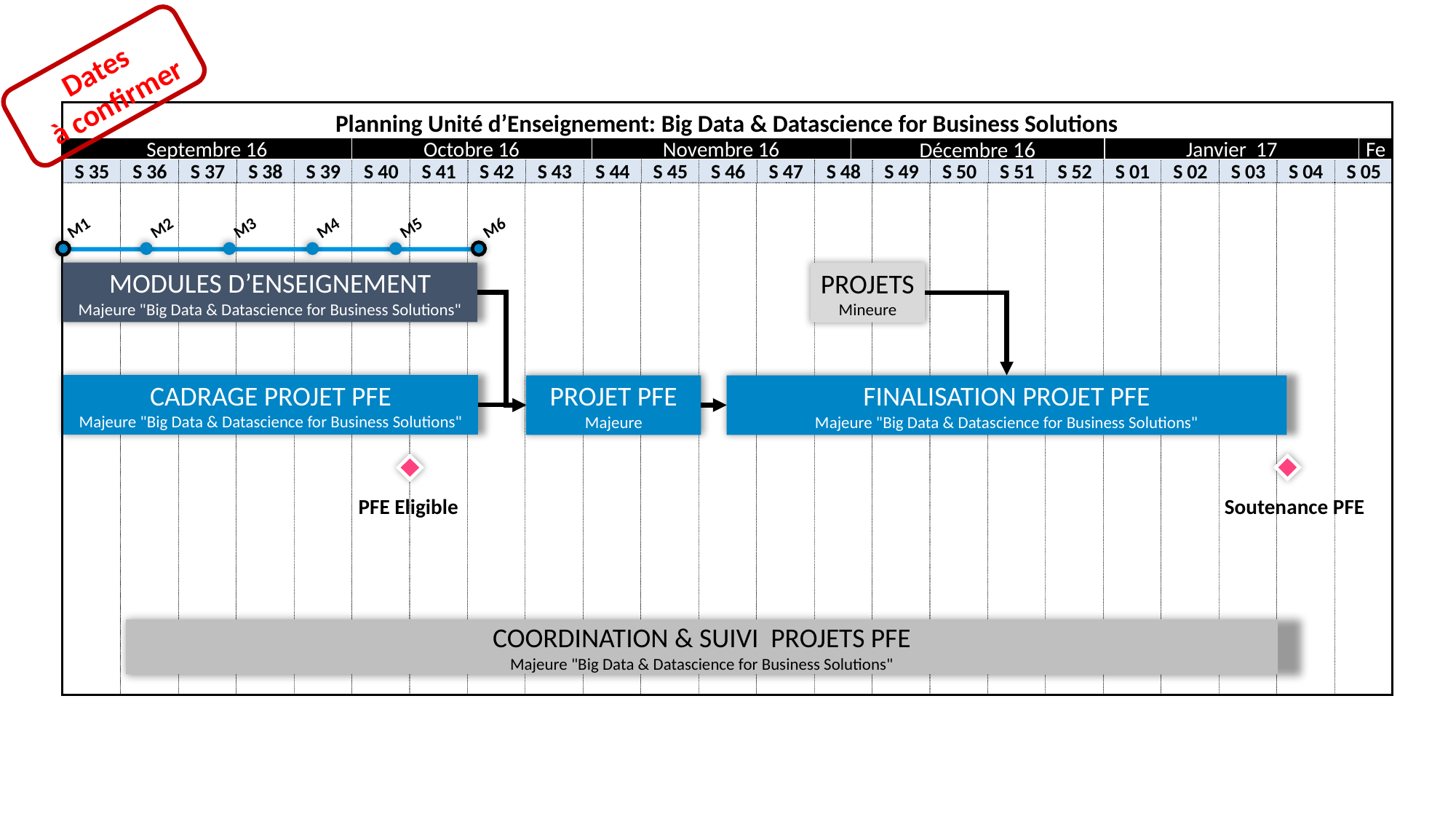

Dates
 à confirmer
Planning Unité d’Enseignement: Big Data & Datascience for Business Solutions

Fe
Septembre 16
Octobre 16
Novembre 16
Décembre 16
Janvier  17
S 35
S 36
S 37
S 38
S 39
S 40
S 41
S 42
S 43
S 44
S 45
S 46
S 47
S 48
S 49
S 50
S 51
S 52
S 01
S 02
S 03
S 04
S 05

M1

M2

M3

M4

M5

M6

MODULES D’ENSEIGNEMENT
Majeure "Big Data & Datascience for Business Solutions"
PROJETS
Mineure
CADRAGE PROJET PFE
Majeure "Big Data & Datascience for Business Solutions"
FINALISATION PROJET PFE
Majeure "Big Data & Datascience for Business Solutions"
PROJET PFE
Majeure

PFE Eligible
Soutenance PFE
COORDINATION & SUIVI  PROJETS PFE
Majeure "Big Data & Datascience for Business Solutions"